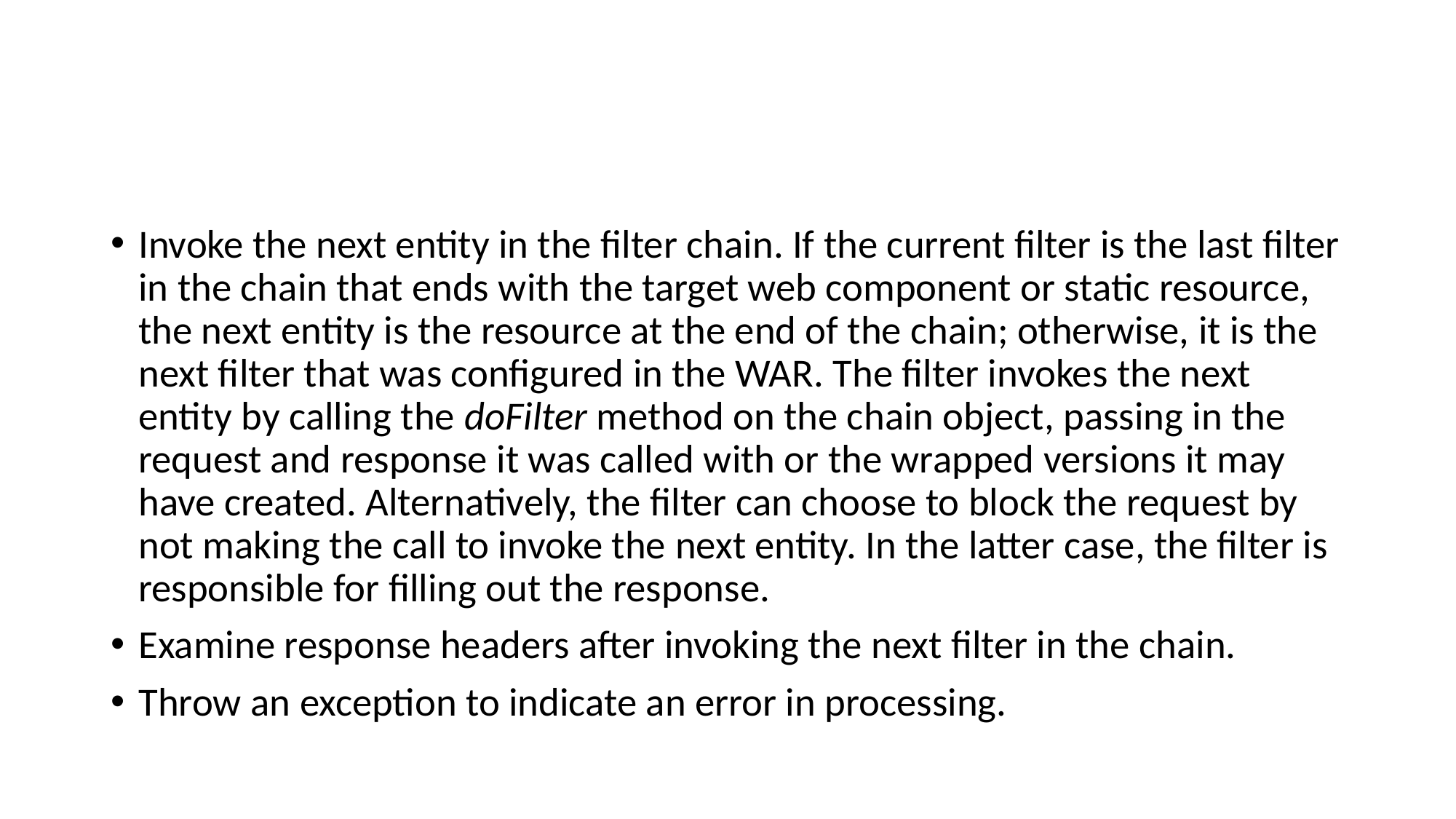

#
Invoke the next entity in the filter chain. If the current filter is the last filter in the chain that ends with the target web component or static resource, the next entity is the resource at the end of the chain; otherwise, it is the next filter that was configured in the WAR. The filter invokes the next entity by calling the doFilter method on the chain object, passing in the request and response it was called with or the wrapped versions it may have created. Alternatively, the filter can choose to block the request by not making the call to invoke the next entity. In the latter case, the filter is responsible for filling out the response.
Examine response headers after invoking the next filter in the chain.
Throw an exception to indicate an error in processing.